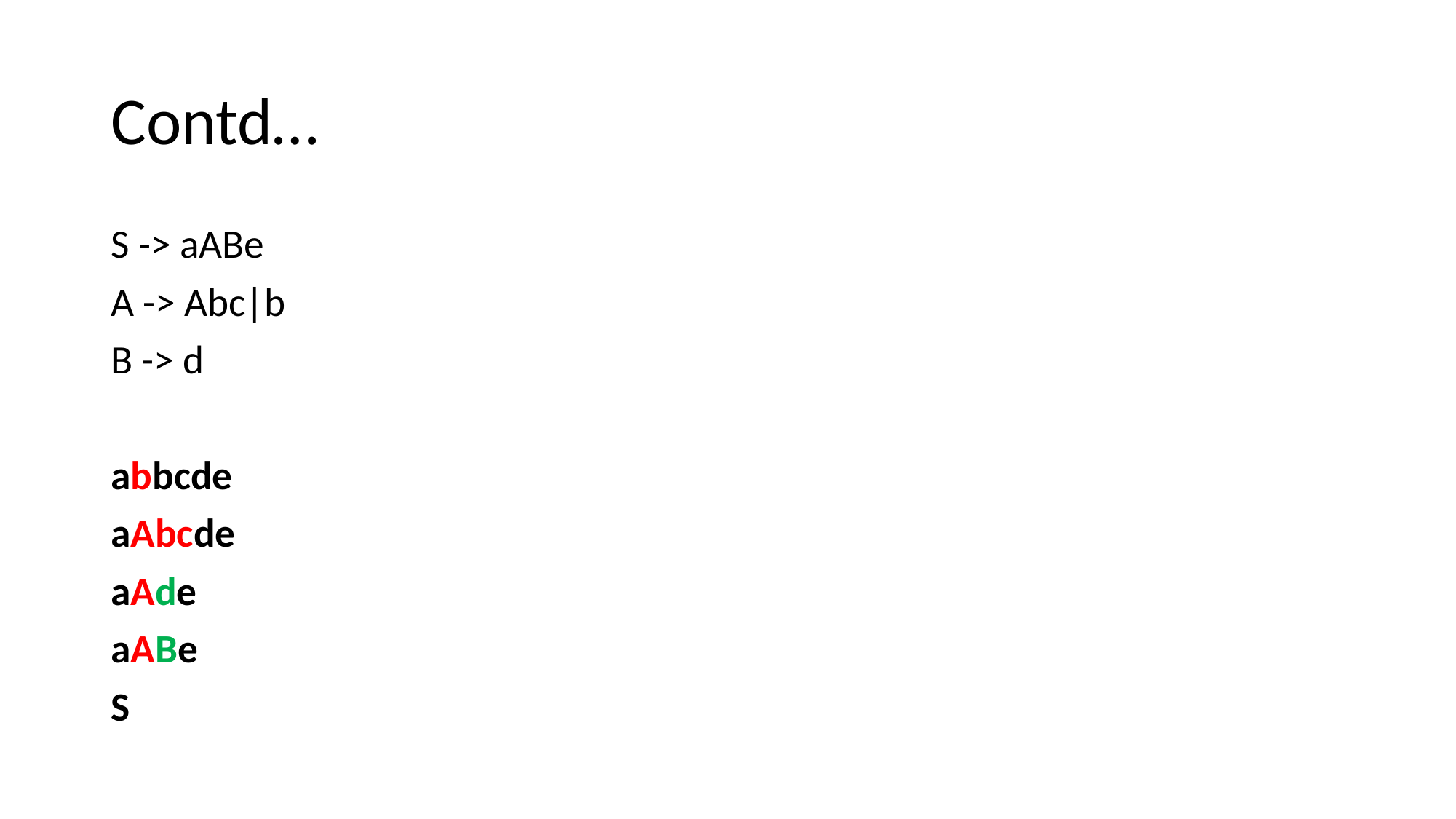

# Contd…
S -> aABe
A -> Abc|b
B -> d

abbcde
aAbcde
aAde
aABe
S